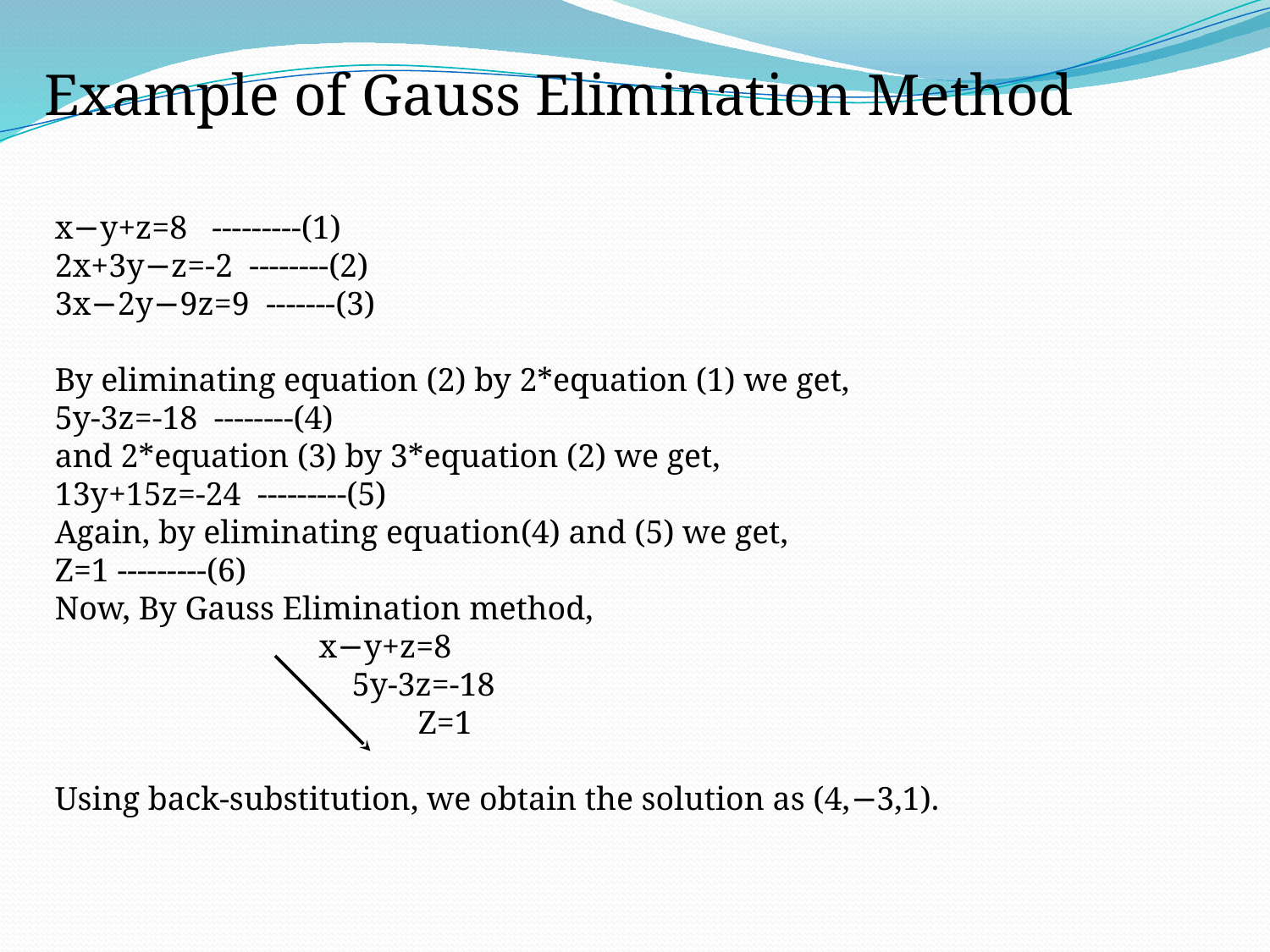

Example of Gauss Elimination Method
x−y+z=8   ---------(1)
2x+3y−z=-2  --------(2)
3x−2y−9z=9  -------(3)

By eliminating equation (2) by 2*equation (1) we get,
5y-3z=-18  --------(4)
and 2*equation (3) by 3*equation (2) we get,
13y+15z=-24  ---------(5)
Again, by eliminating equation(4) and (5) we get,
Z=1 ---------(6)
Now, By Gauss Elimination method,
                                x−y+z=8
                                    5y-3z=-18
                                            Z=1

Using back-substitution, we obtain the solution as (4,−3,1).